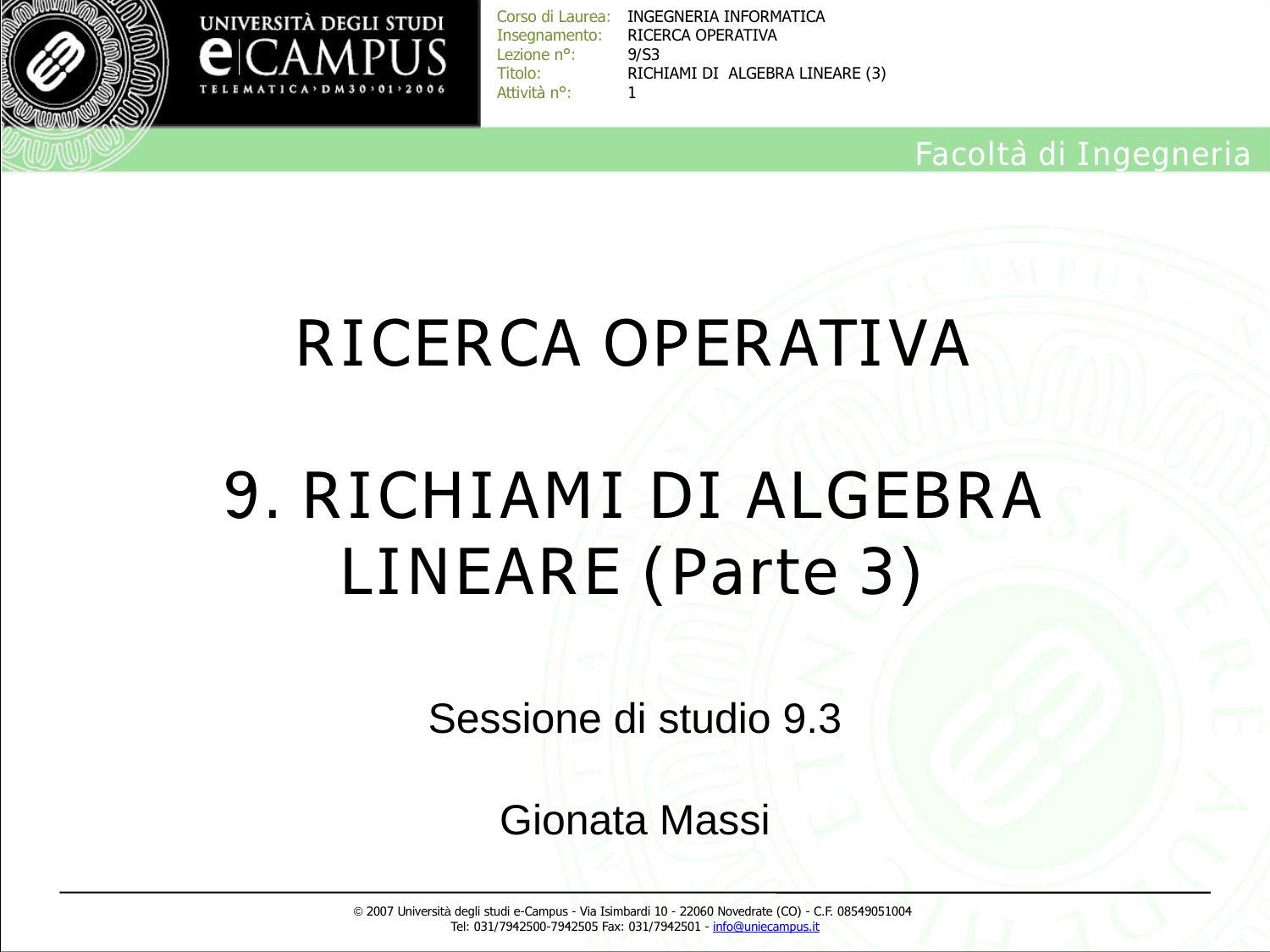

# RICERCA OPERATIVA 9. RICHIAMI DI ALGEBRA LINEARE (Parte 3)
Sessione di studio 9.3

Gionata Massi